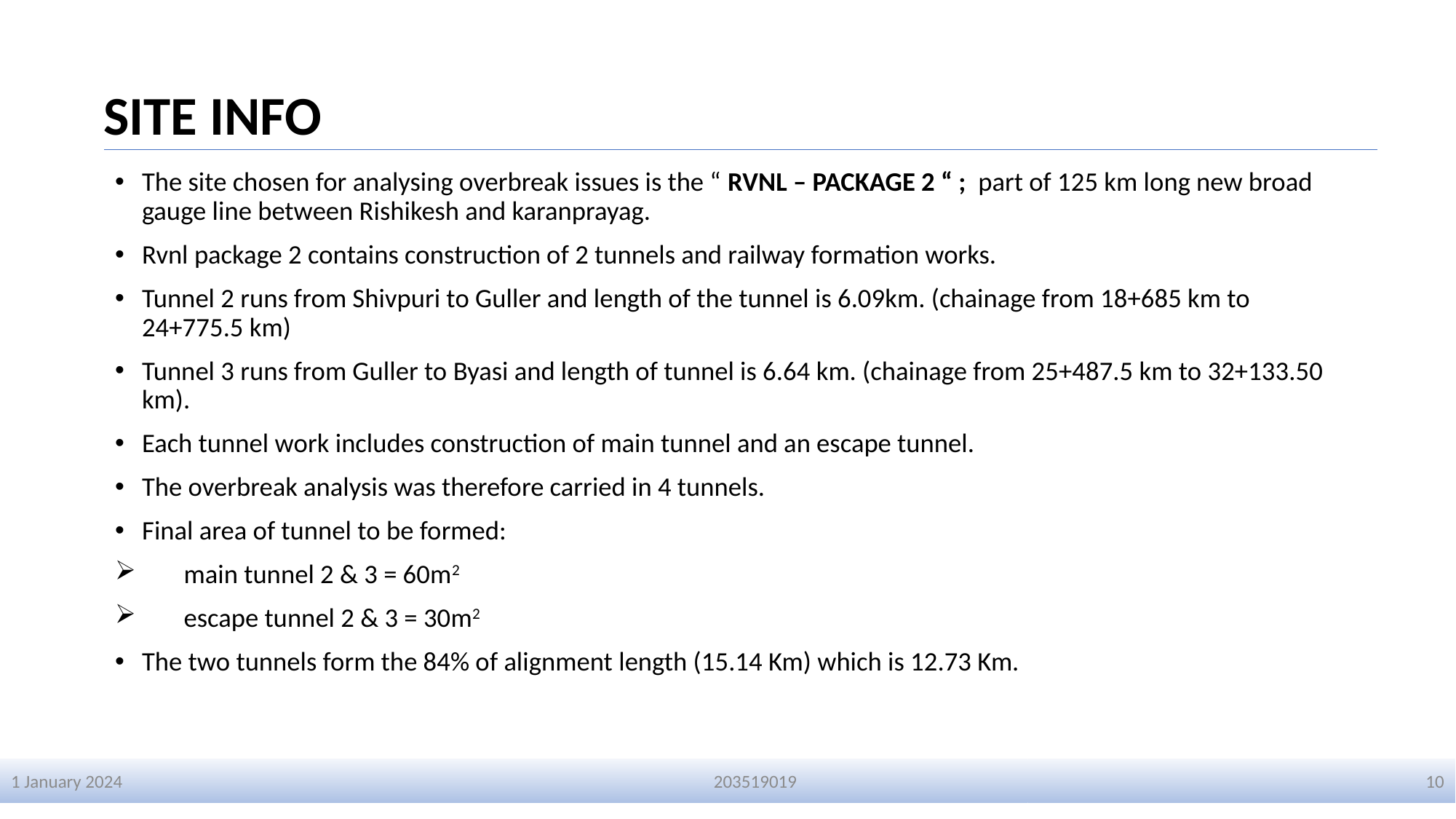

# SITE INFO
The site chosen for analysing overbreak issues is the “ RVNL – PACKAGE 2 “ ;  part of 125 km long new broad gauge line between Rishikesh and karanprayag.
Rvnl package 2 contains construction of 2 tunnels and railway formation works.
Tunnel 2 runs from Shivpuri to Guller and length of the tunnel is 6.09km. (chainage from 18+685 km to 24+775.5 km)
Tunnel 3 runs from Guller to Byasi and length of tunnel is 6.64 km. (chainage from 25+487.5 km to 32+133.50 km).
Each tunnel work includes construction of main tunnel and an escape tunnel.
The overbreak analysis was therefore carried in 4 tunnels.
Final area of tunnel to be formed:
       main tunnel 2 & 3 = 60m2
       escape tunnel 2 & 3 = 30m2
The two tunnels form the 84% of alignment length (15.14 Km) which is 12.73 Km.

1 January 2024
203519019
10